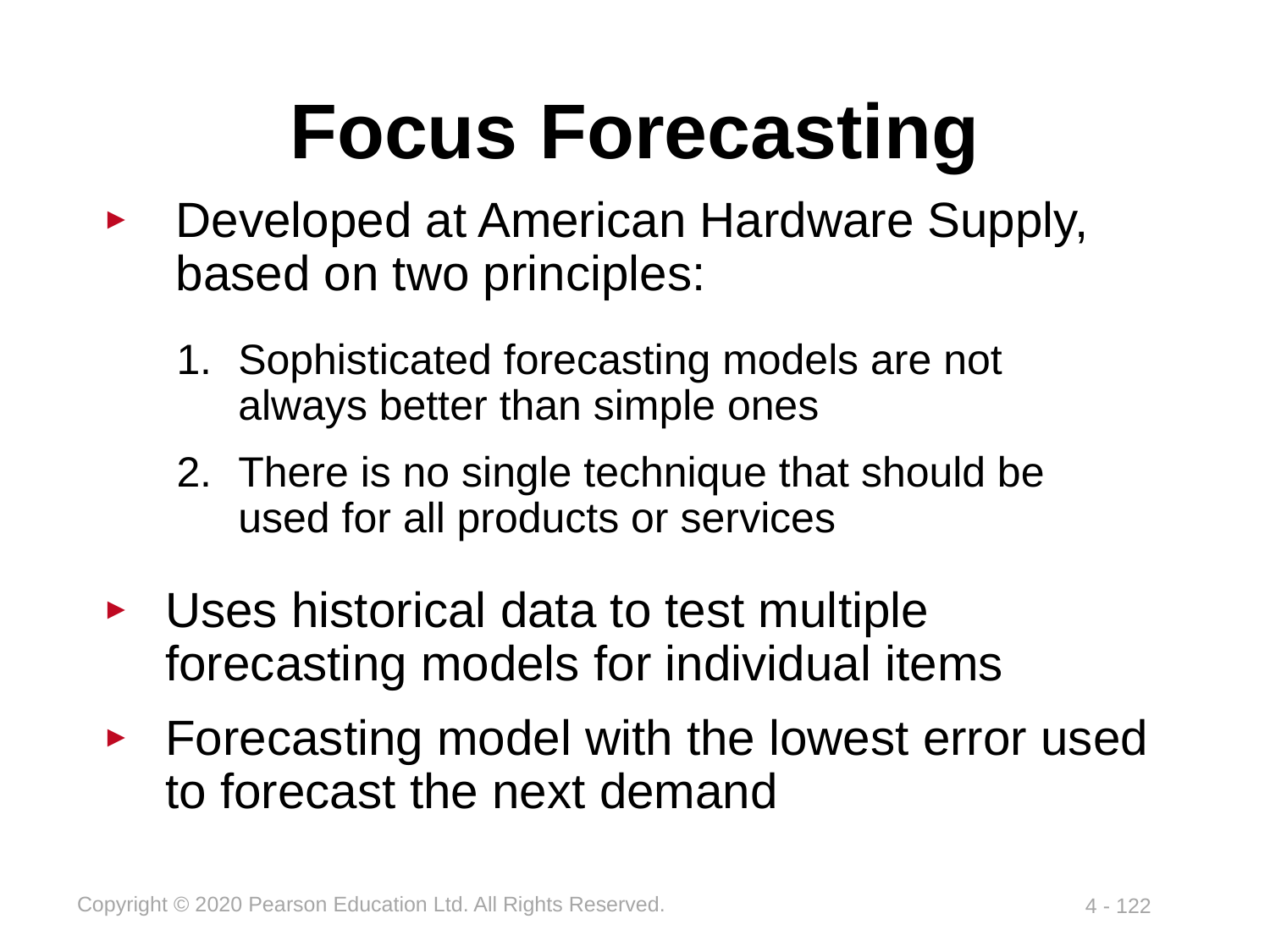

# Focus Forecasting
Developed at American Hardware Supply,  based on two principles:
Sophisticated forecasting models are not always better than simple ones
There is no single technique that should be used for all products or services
Uses historical data to test multiple forecasting models for individual items
Forecasting model with the lowest error used to forecast the next demand